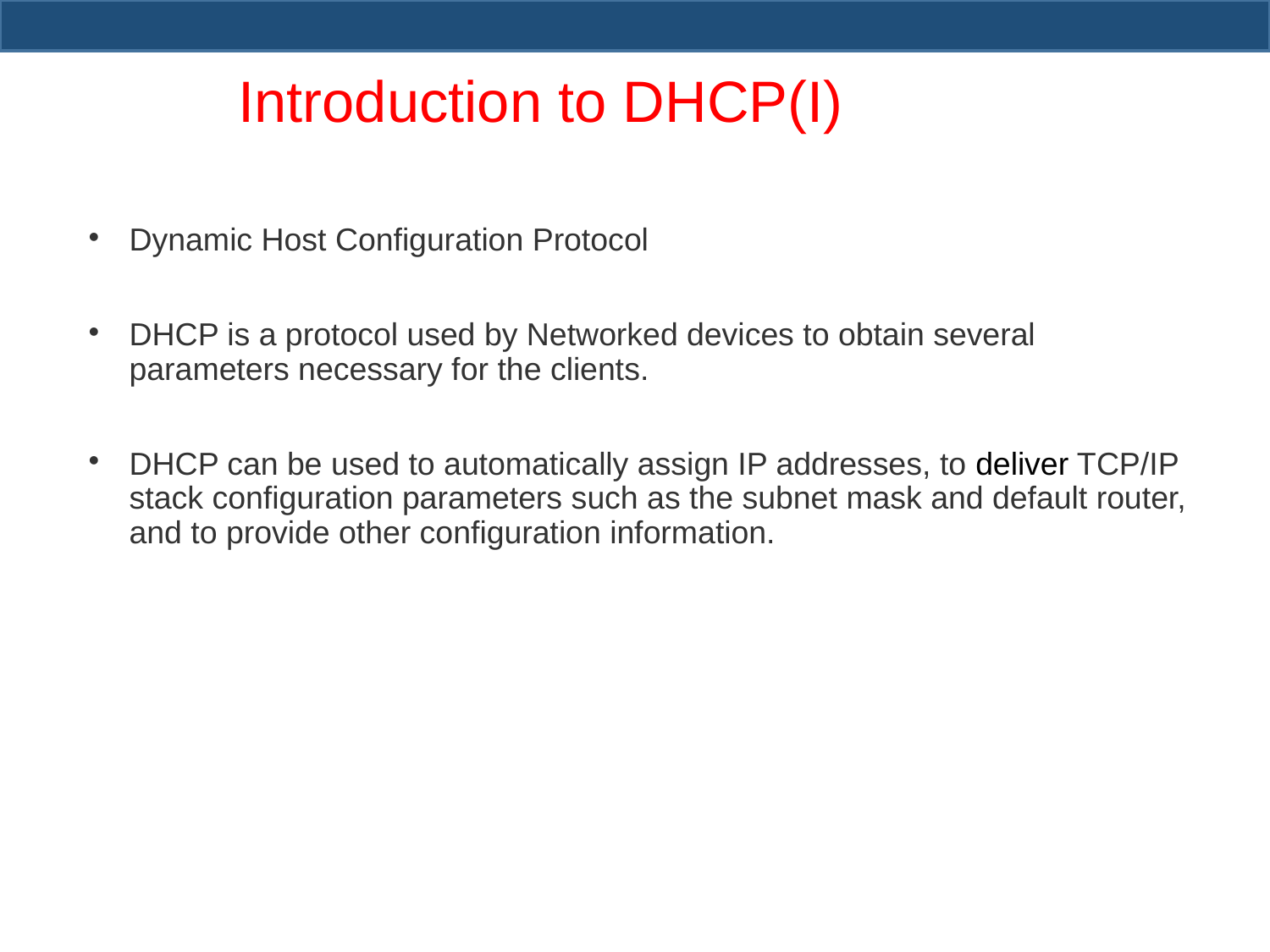

# Introduction to DHCP(I)
Dynamic Host Configuration Protocol

DHCP is a protocol used by Networked devices to obtain several parameters necessary for the clients.

DHCP can be used to automatically assign IP addresses, to deliver TCP/IP stack configuration parameters such as the subnet mask and default router, and to provide other configuration information.